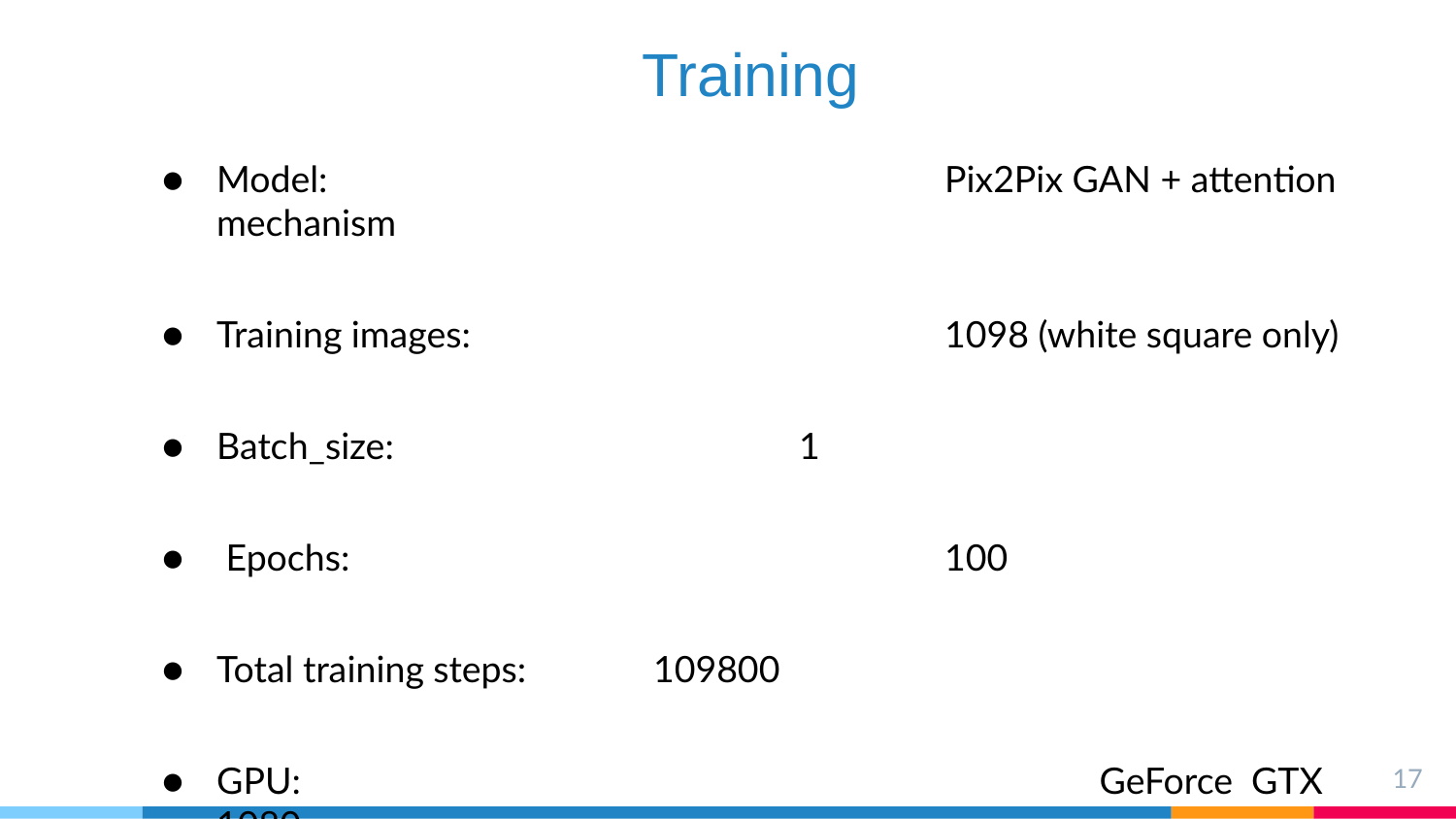

# Training
Model:       				Pix2Pix GAN + attention mechanism

Training images:    			1098 (white square only)

Batch_size:        			1

 Epochs:       				100

Total training steps:       	109800

GPU:       					 GeForce  GTX  1080

17